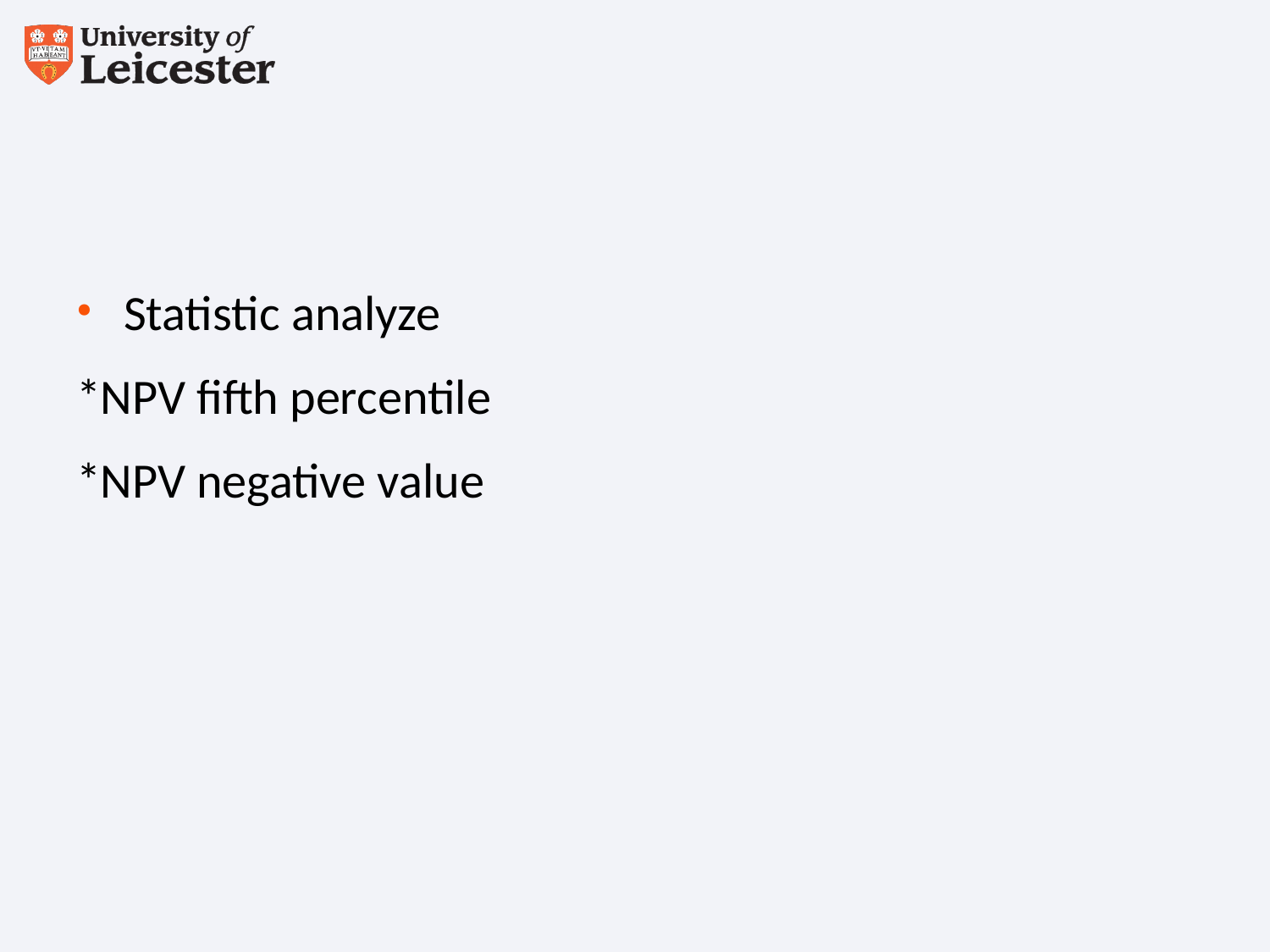

#
Statistic analyze
*NPV fifth percentile
*NPV negative value